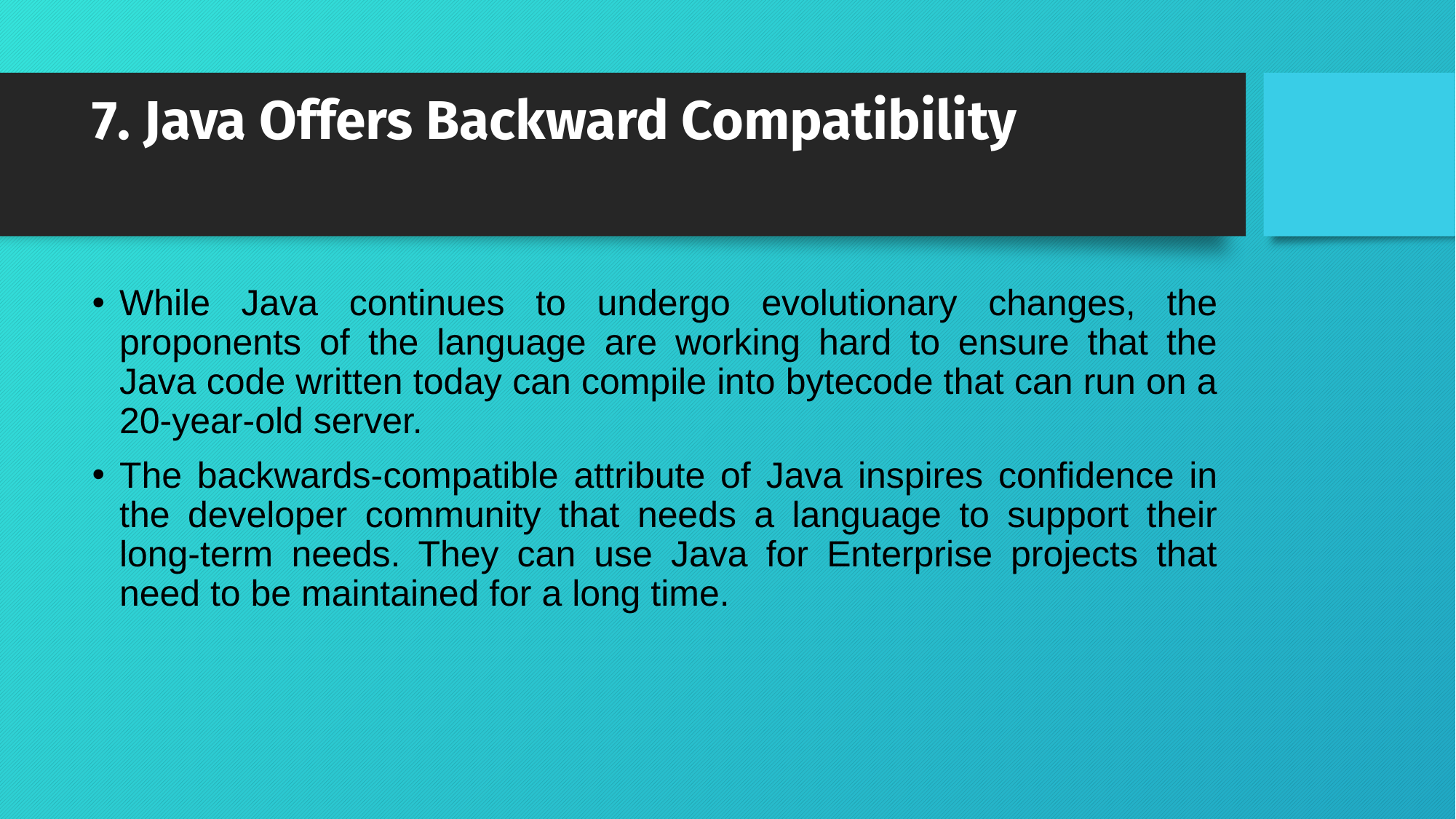

# 7. Java Offers Backward Compatibility
While Java continues to undergo evolutionary changes, the proponents of the language are working hard to ensure that the Java code written today can compile into bytecode that can run on a 20-year-old server.
The backwards-compatible attribute of Java inspires confidence in the developer community that needs a language to support their long-term needs. They can use Java for Enterprise projects that need to be maintained for a long time.